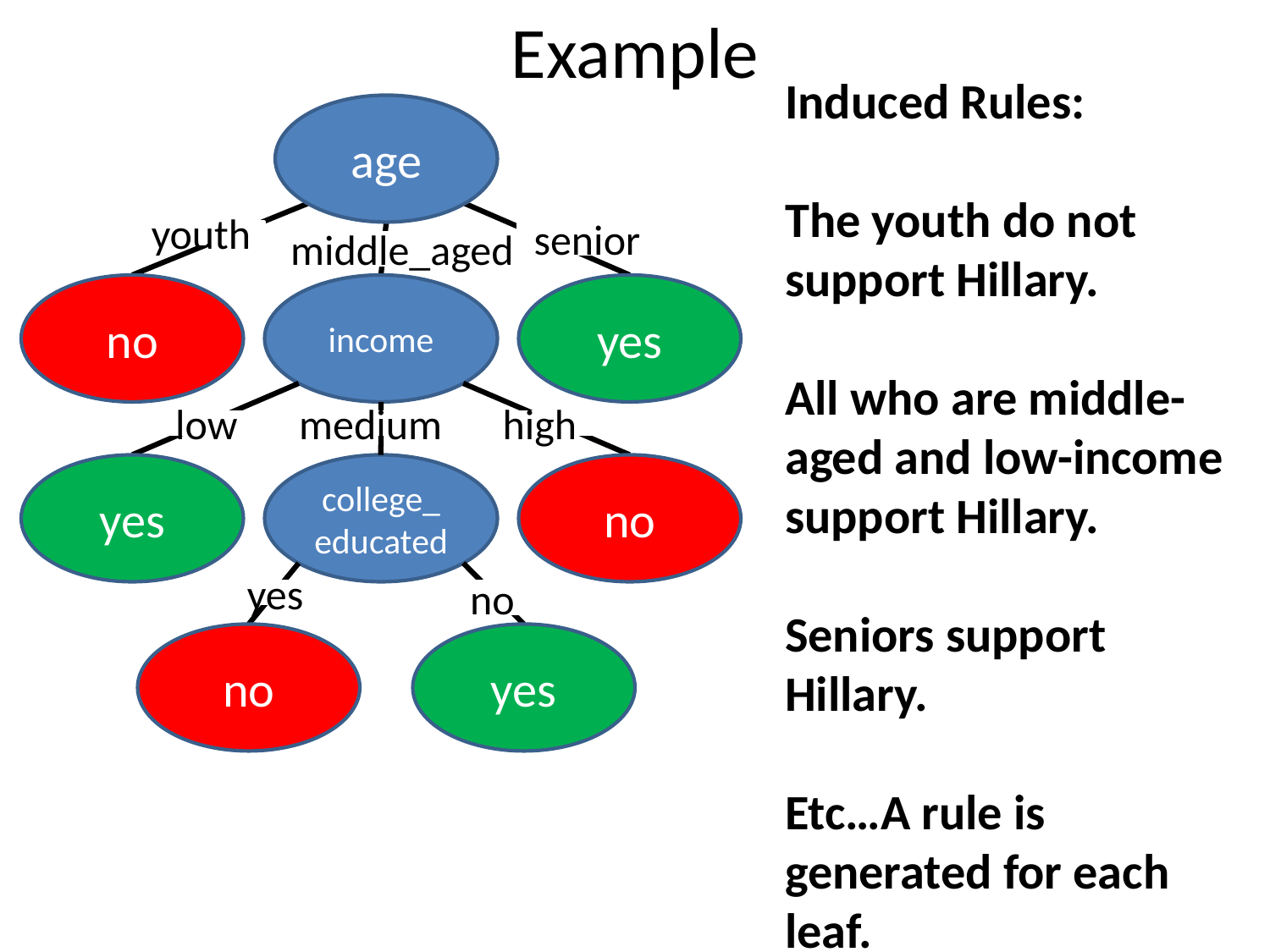

# Example
Induced Rules:

The youth do not support Hillary.

All who are middle-aged and low-income support Hillary.

Seniors support Hillary.

Etc…A rule is generated for each leaf.

age
youth
middle_aged
no
income
yes
low
medium
high
college_
educated
yes
no
senior
no
yes
no
yes